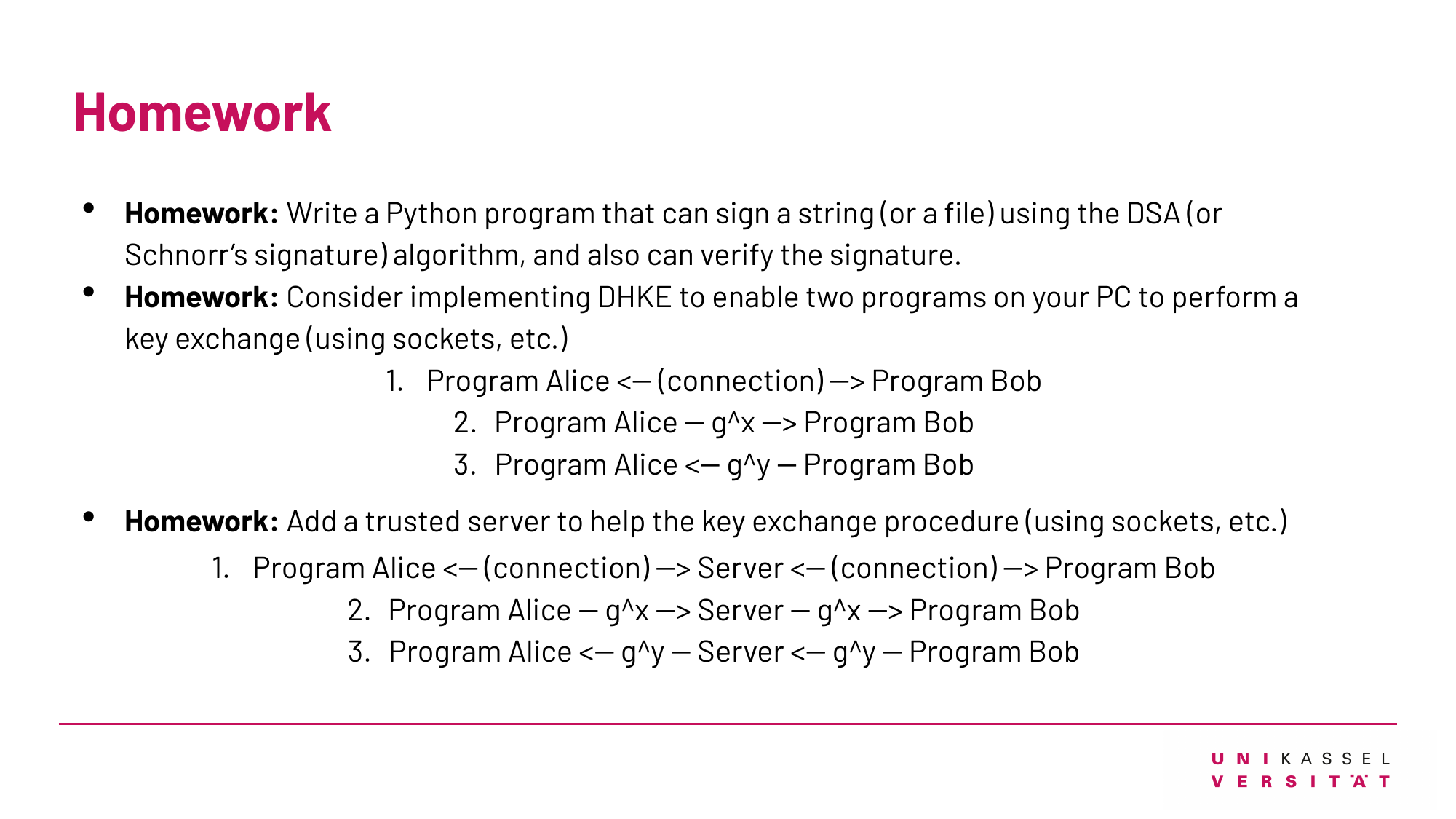

Homework
Homework: Write a Python program that can sign a string (or a file) using the DSA (or Schnorr’s signature) algorithm, and also can verify the signature.
Homework: Consider implementing DHKE to enable two programs on your PC to perform a key exchange (using sockets, etc.)
Program Alice <-- (connection) --> Program Bob
Program Alice -- g^x --> Program Bob
Program Alice <-- g^y -- Program Bob
Homework: Add a trusted server to help the key exchange procedure (using sockets, etc.)
Program Alice <-- (connection) --> Server <-- (connection) --> Program Bob
Program Alice -- g^x --> Server -- g^x --> Program Bob
Program Alice <-- g^y -- Server <-- g^y -- Program Bob